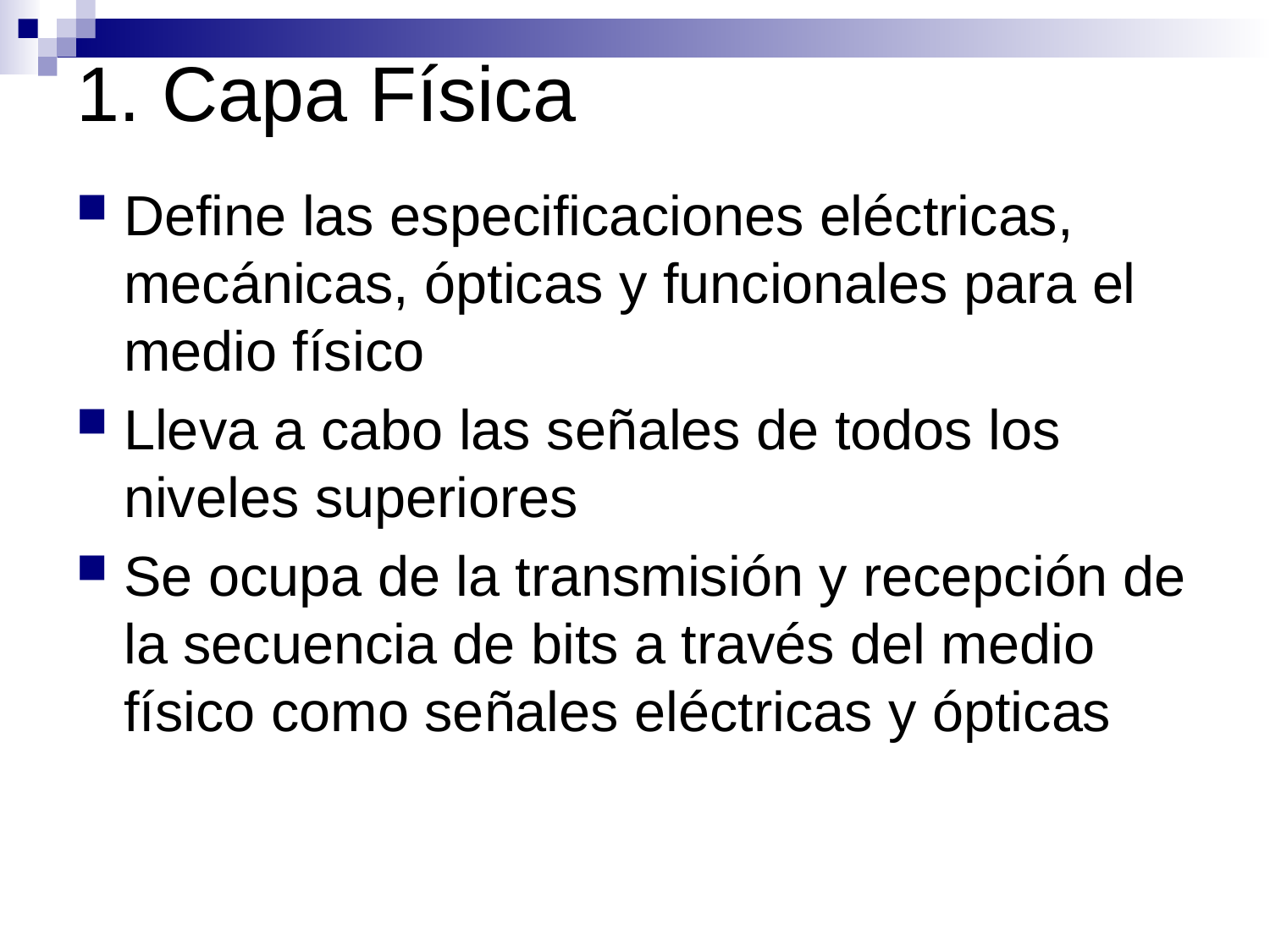

# 1. Capa Física
Define las especificaciones eléctricas, mecánicas, ópticas y funcionales para el medio físico
Lleva a cabo las señales de todos los niveles superiores
Se ocupa de la transmisión y recepción de la secuencia de bits a través del medio físico como señales eléctricas y ópticas